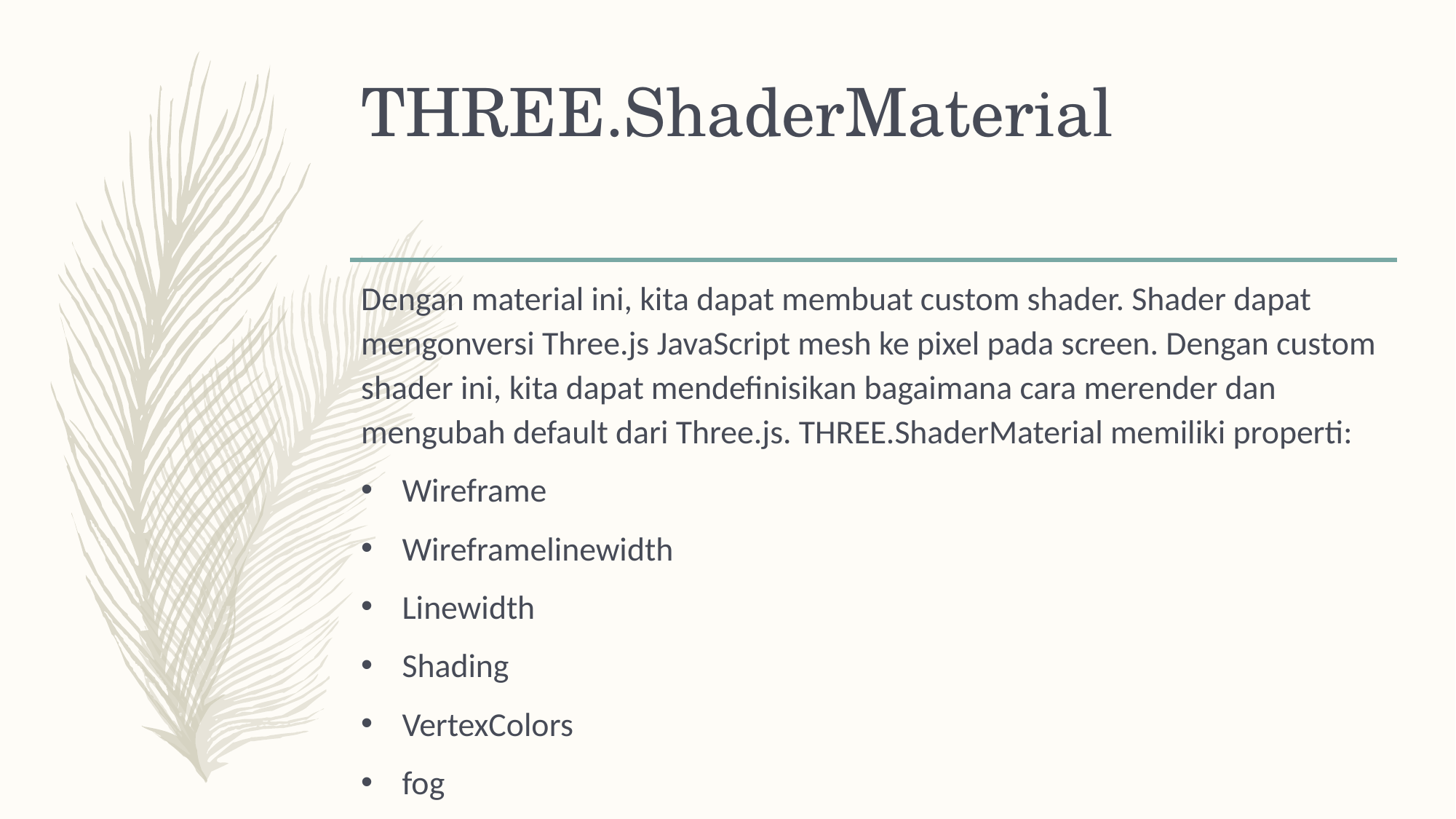

# THREE.ShaderMaterial
Dengan material ini, kita dapat membuat custom shader. Shader dapat mengonversi Three.js JavaScript mesh ke pixel pada screen. Dengan custom shader ini, kita dapat mendefinisikan bagaimana cara merender dan mengubah default dari Three.js. THREE.ShaderMaterial memiliki properti:
Wireframe
Wireframelinewidth
Linewidth
Shading
VertexColors
fog